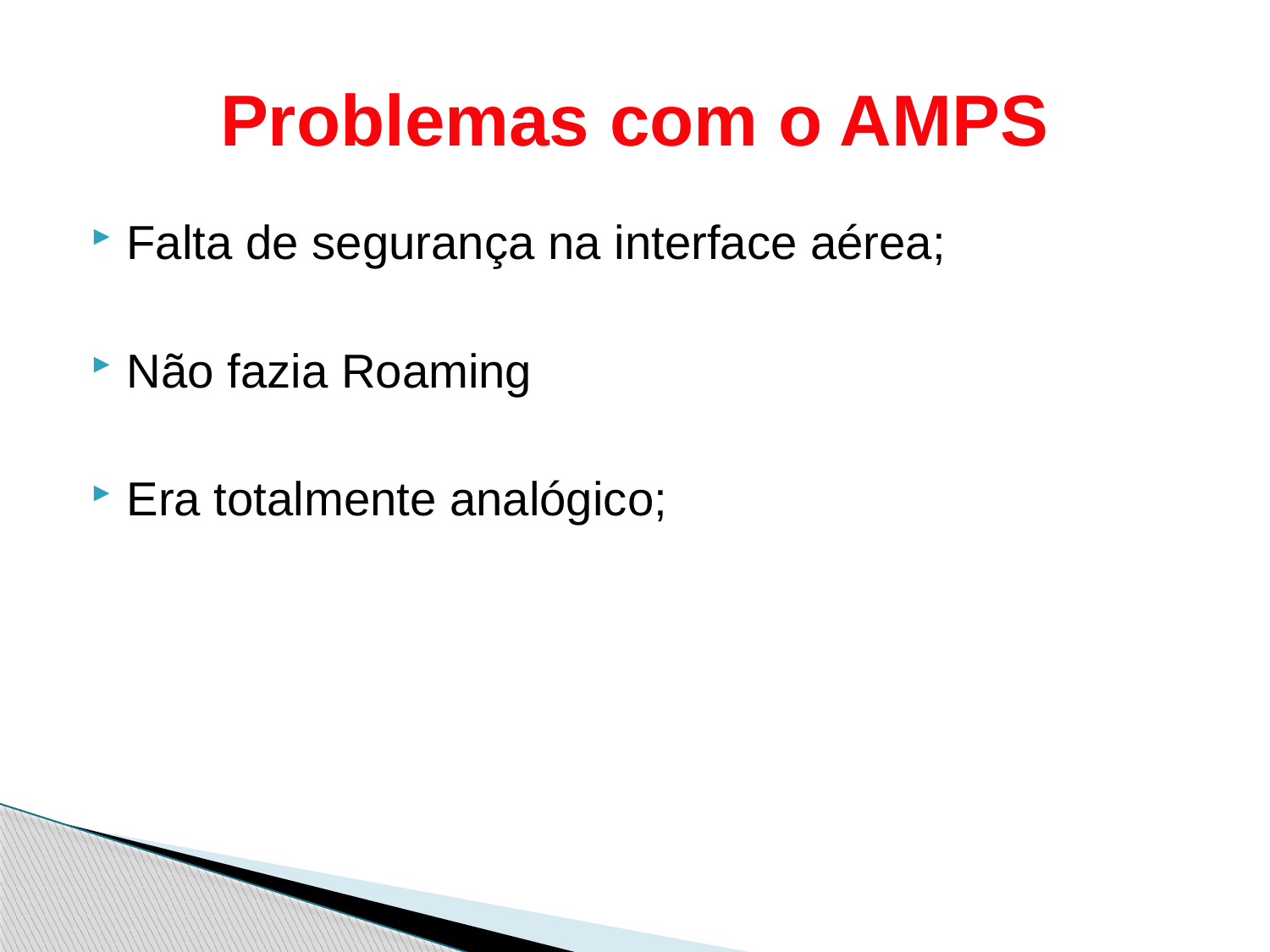

# Problemas com o AMPS
Falta de segurança na interface aérea;

Não fazia Roaming

Era totalmente analógico;